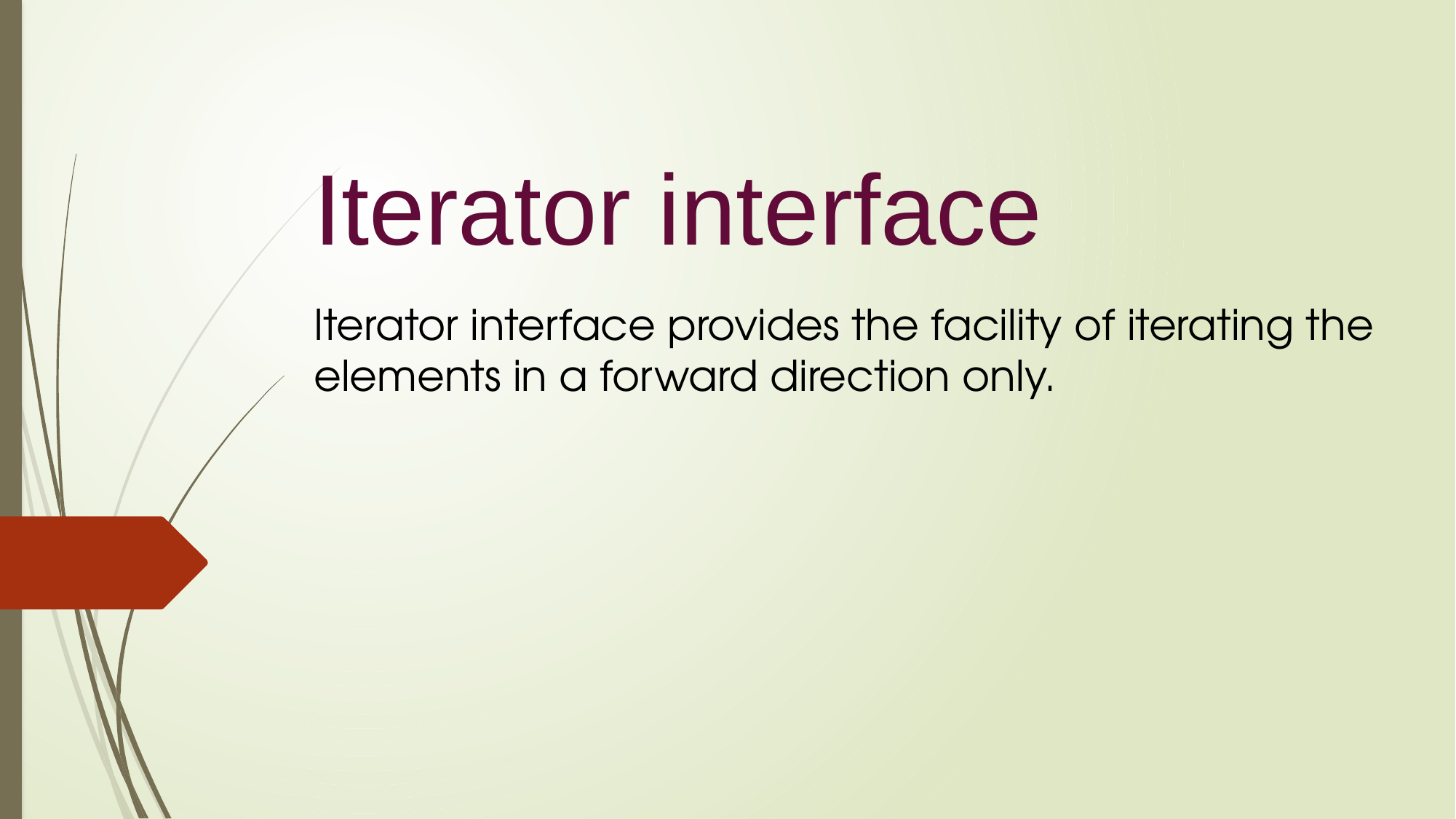

Iterator interface

Iterator interface provides the facility of iterating the
elements in a forward direction only.